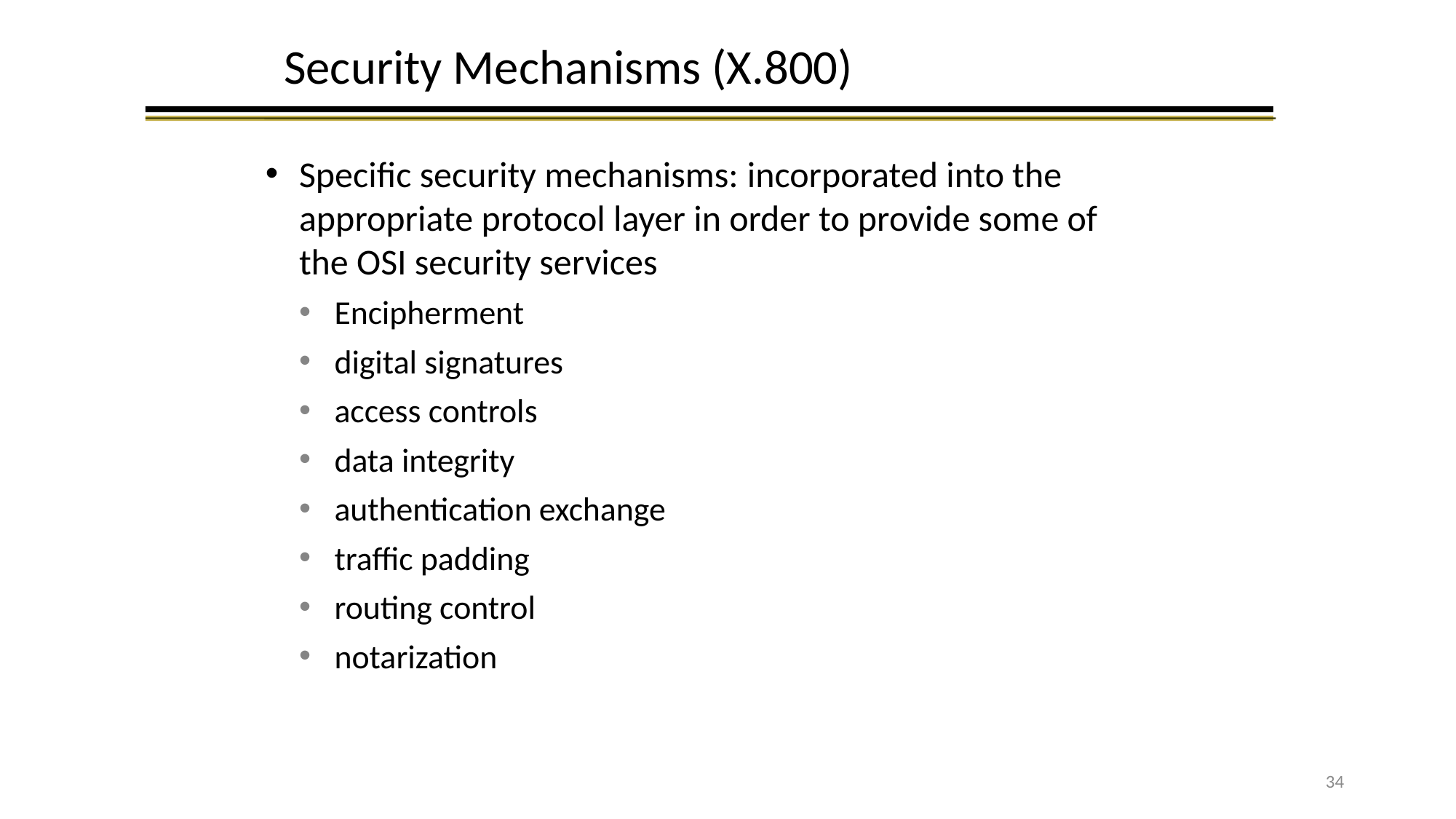

# Security Mechanisms (X.800)
Specific security mechanisms: incorporated into the appropriate protocol layer in order to provide some of the OSI security services
Encipherment
digital signatures
access controls
data integrity
authentication exchange
traffic padding
routing control
notarization

34